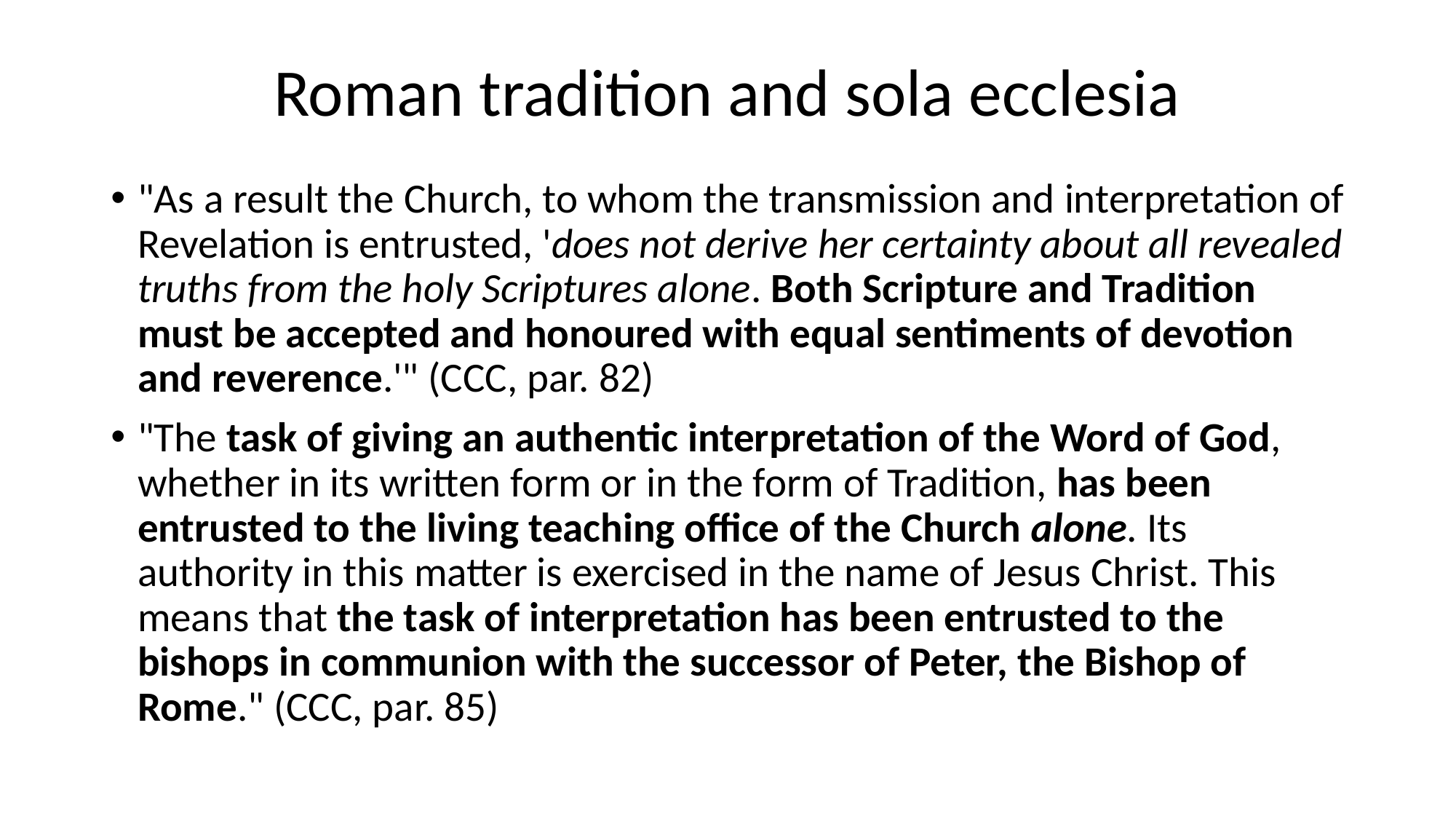

# Roman tradition and sola ecclesia
"As a result the Church, to whom the transmission and interpretation of Revelation is entrusted, 'does not derive her certainty about all revealed truths from the holy Scriptures alone. Both Scripture and Tradition must be accepted and honoured with equal sentiments of devotion and reverence.'" (CCC, par. 82)
"The task of giving an authentic interpretation of the Word of God, whether in its written form or in the form of Tradition, has been entrusted to the living teaching office of the Church alone. Its authority in this matter is exercised in the name of Jesus Christ. This means that the task of interpretation has been entrusted to the bishops in communion with the successor of Peter, the Bishop of Rome." (CCC, par. 85)